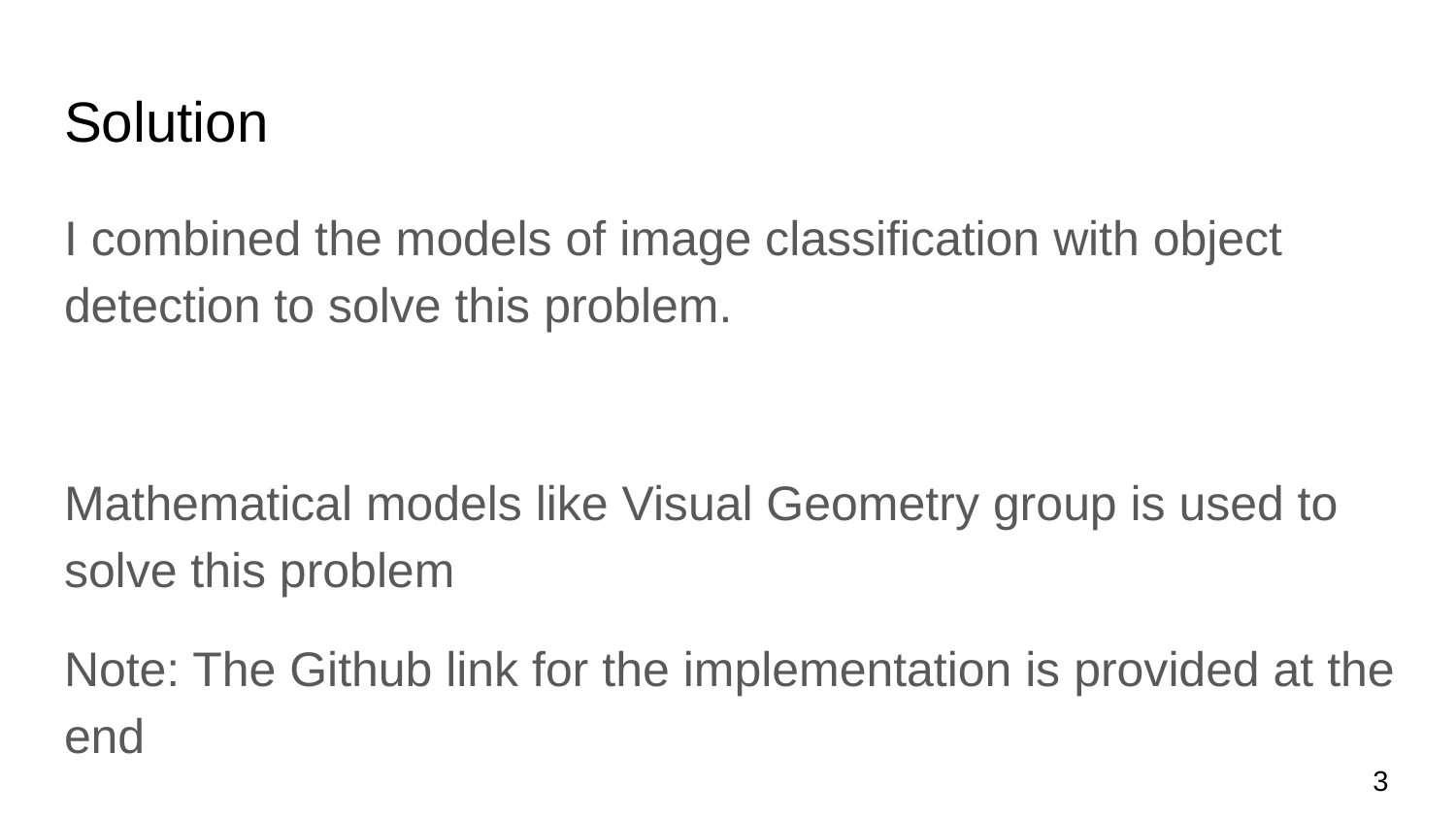

# Solution
I combined the models of image classification with object detection to solve this problem.

Mathematical models like Visual Geometry group is used to solve this problem
Note: The Github link for the implementation is provided at the end
3